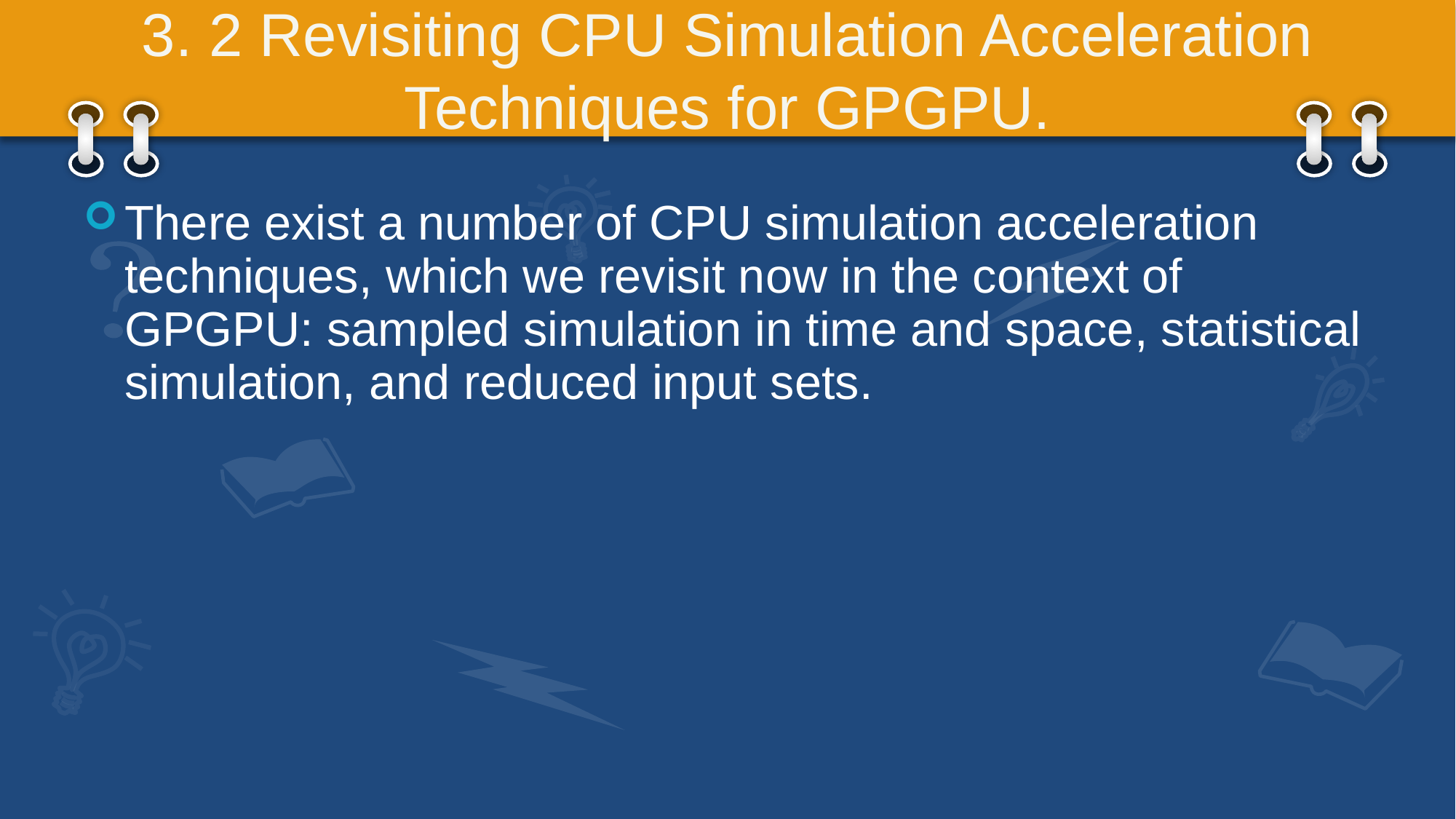

# 3. 2 Revisiting CPU Simulation Acceleration Techniques for GPGPU.
There exist a number of CPU simulation acceleration techniques, which we revisit now in the context of GPGPU: sampled simulation in time and space, statistical simulation, and reduced input sets.